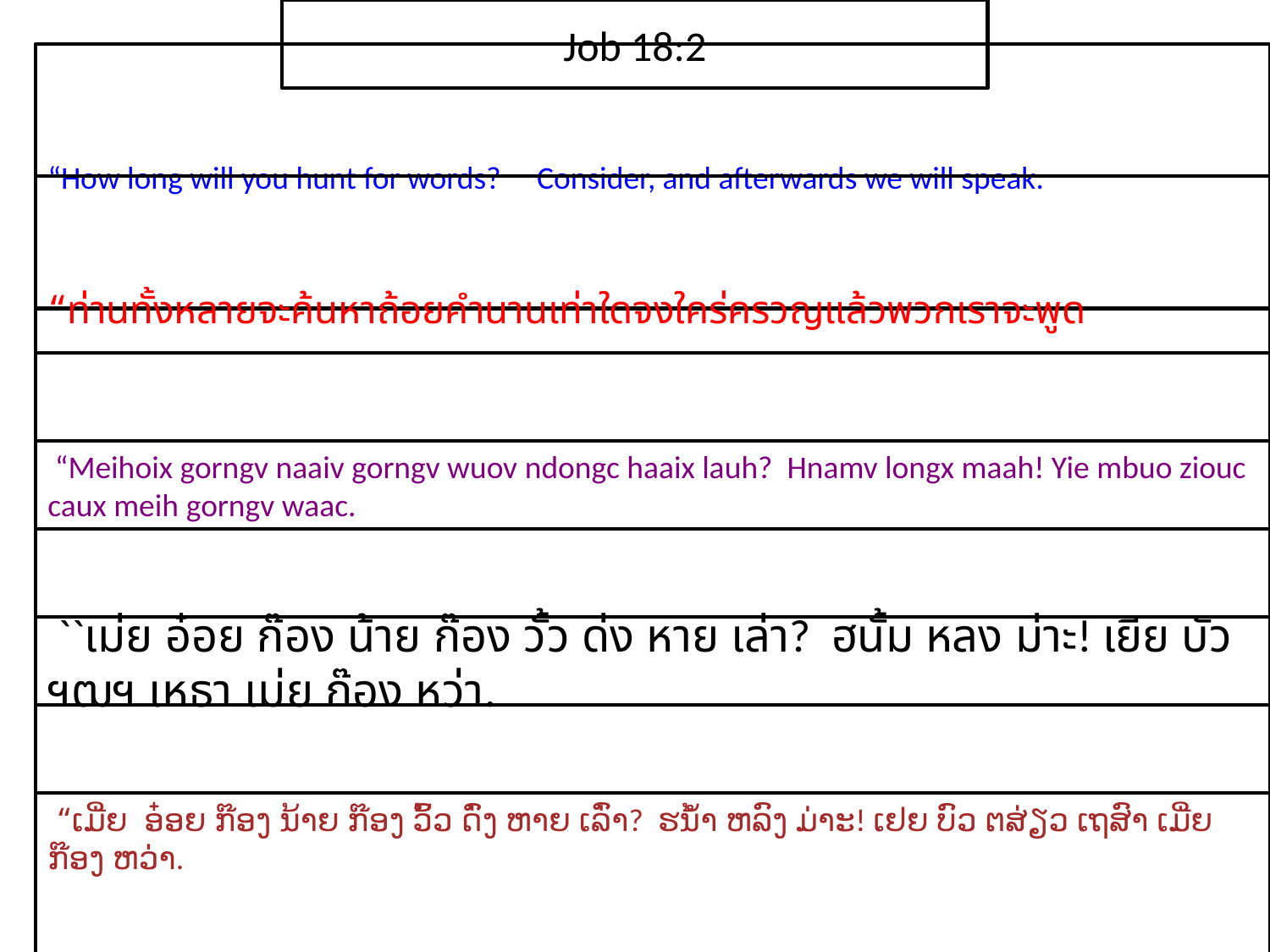

Job 18:2
“How long will you hunt for words?     Consider, and afterwards we will speak.
“ท่าน​ทั้ง​หลาย​จะ​ค้นหา​ถ้อยคำ​นาน​เท่าใดจง​ใคร่ครวญ​แล้ว​พวก​เรา​จะ​พูด
 “Meihoix gorngv naaiv gorngv wuov ndongc haaix lauh?  Hnamv longx maah! Yie mbuo ziouc caux meih gorngv waac.
 ``เม่ย อ๋อย ก๊อง น้าย ก๊อง วั้ว ด่ง หาย เล่า?  ฮนั้ม หลง ม่าะ! เยีย บัว ฯฒฯ เหธา เม่ย ก๊อง หว่า.
 “ເມີ່ຍ  ອ໋ອຍ ກ໊ອງ ນ້າຍ ກ໊ອງ ວົ້ວ ດົ່ງ ຫາຍ ເລົ່າ?  ຮນ້ຳ ຫລົງ ມ່າະ! ເຢຍ ບົວ ຕສ່ຽວ ເຖສົາ ເມີ່ຍ ກ໊ອງ ຫວ່າ.